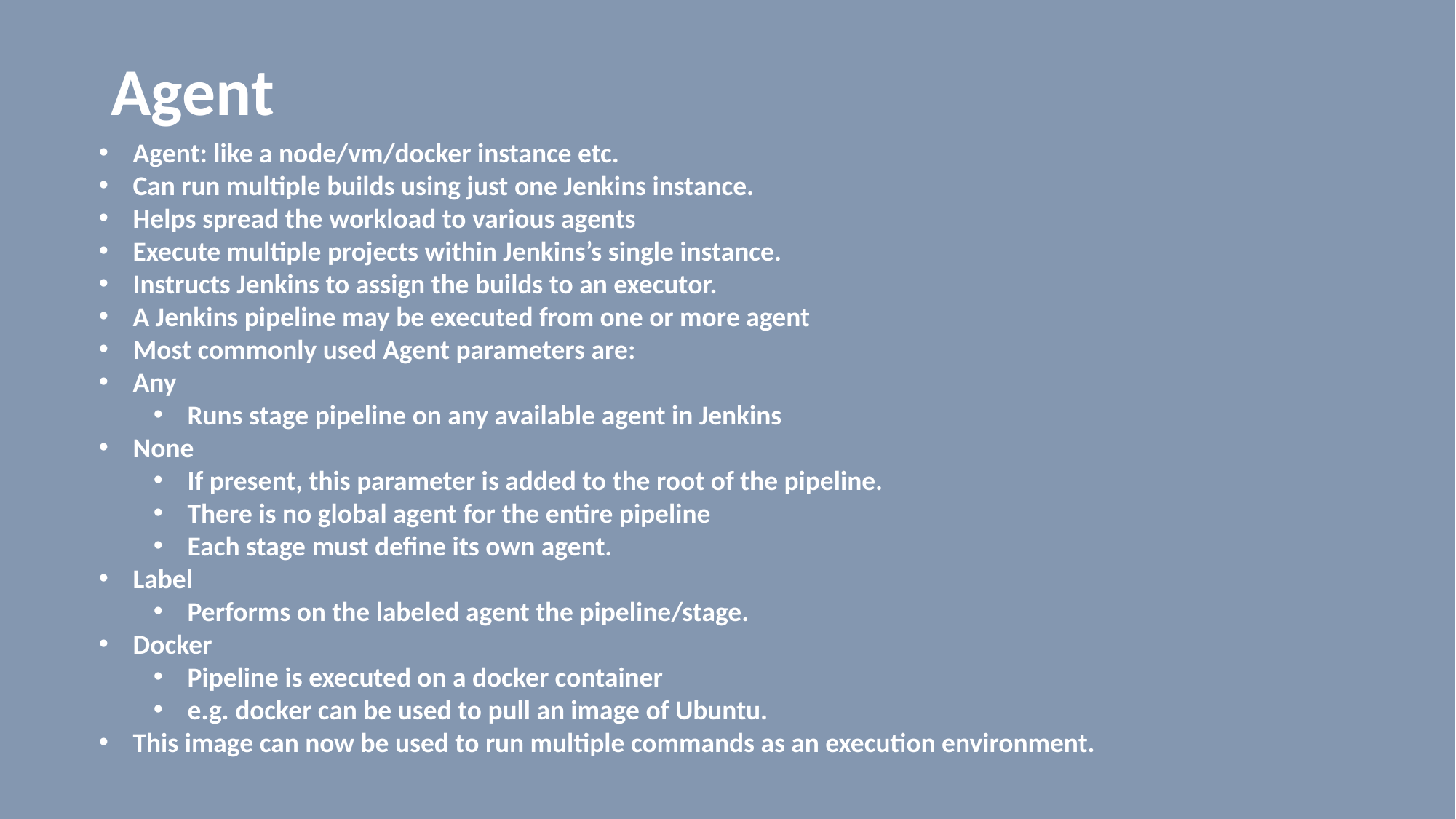

# Agent
Agent: like a node/vm/docker instance etc.
Can run multiple builds using just one Jenkins instance.
Helps spread the workload to various agents
Execute multiple projects within Jenkins’s single instance.
Instructs Jenkins to assign the builds to an executor.
A Jenkins pipeline may be executed from one or more agent
Most commonly used Agent parameters are:
Any
Runs stage pipeline on any available agent in Jenkins
None
If present, this parameter is added to the root of the pipeline.
There is no global agent for the entire pipeline
Each stage must define its own agent.
Label
Performs on the labeled agent the pipeline/stage.
Docker
Pipeline is executed on a docker container
e.g. docker can be used to pull an image of Ubuntu.
This image can now be used to run multiple commands as an execution environment.